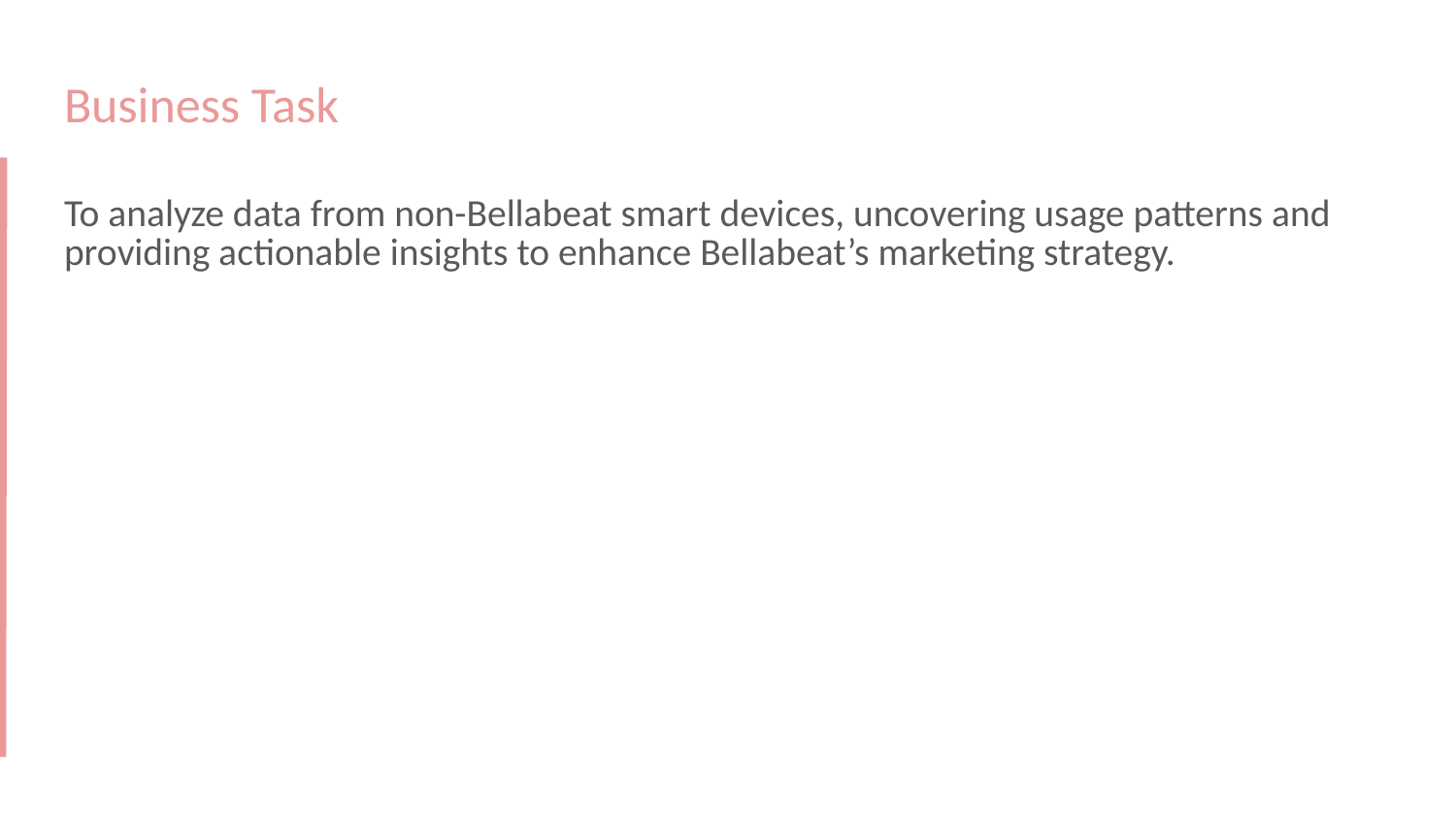

# Business Task
To analyze data from non-Bellabeat smart devices, uncovering usage patterns and providing actionable insights to enhance Bellabeat’s marketing strategy.